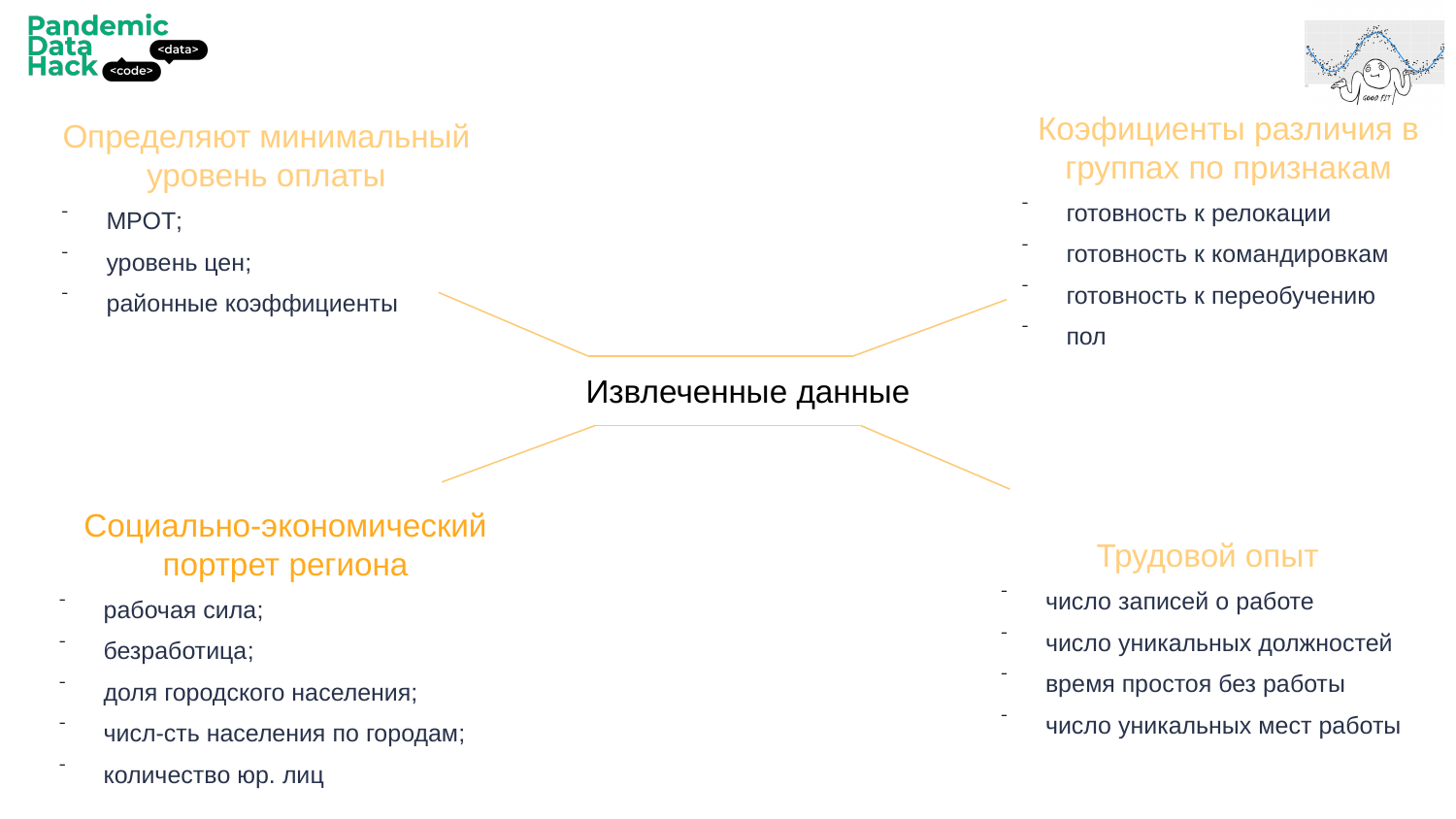

Коэфициенты различия в группах по признакам
готовность к релокации
готовность к командировкам
готовность к переобучению
пол
Определяют минимальный уровень оплаты
МРОТ;
уровень цен;
районные коэффициенты
Извлеченные данные
Социально-экономический портрет региона
рабочая сила;
безработица;
доля городского населения;
числ-сть населения по городам;
количество юр. лиц
Трудовой опыт
число записей о работе
число уникальных должностей
время простоя без работы
число уникальных мест работы